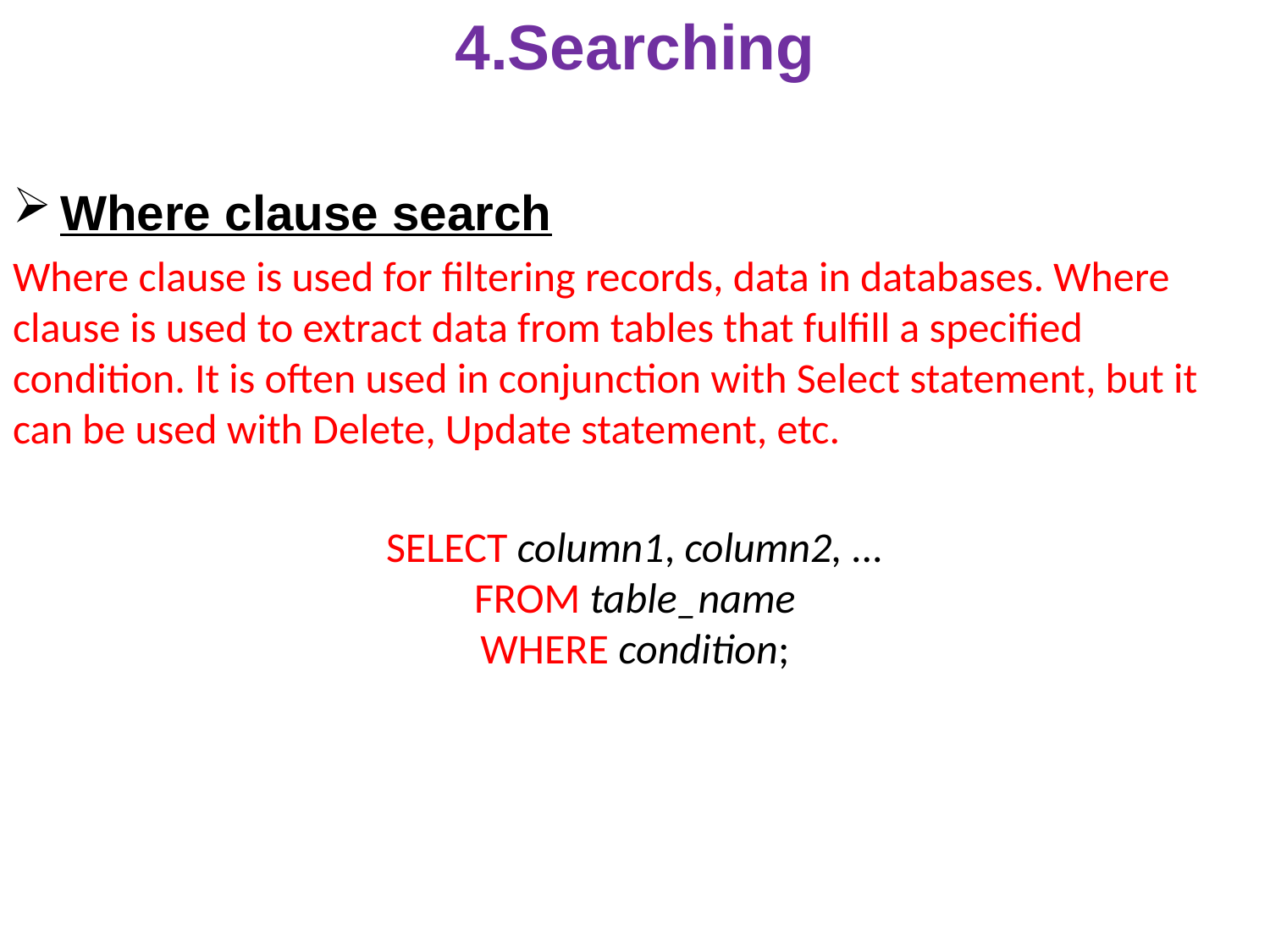

4.Searching

Where clause search
Where clause is used for filtering records, data in databases. Where clause is used to extract data from tables that fulfill a specified condition. It is often used in conjunction with Select statement, but it can be used with Delete, Update statement, etc.

SELECT column1, column2, ...
FROM table_name
WHERE condition;